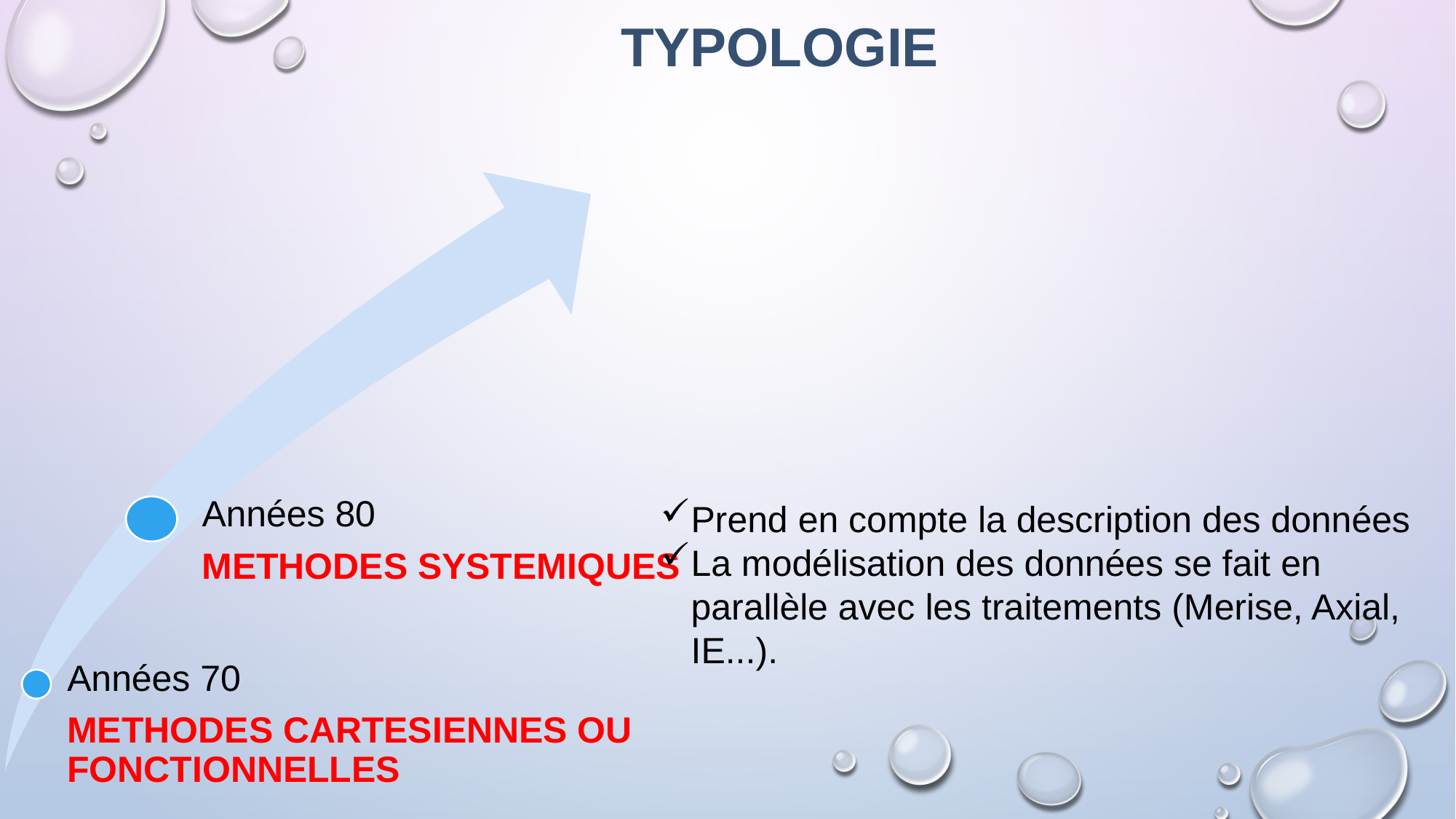

TYPOLOGIE

Prend en compte la description des données
La modélisation des données se fait en parallèle avec les traitements (Merise, Axial, IE...).
Années 80
METHODES SYSTEMIQUES

Années 70
METHODES CARTESIENNES OU FONCTIONNELLES